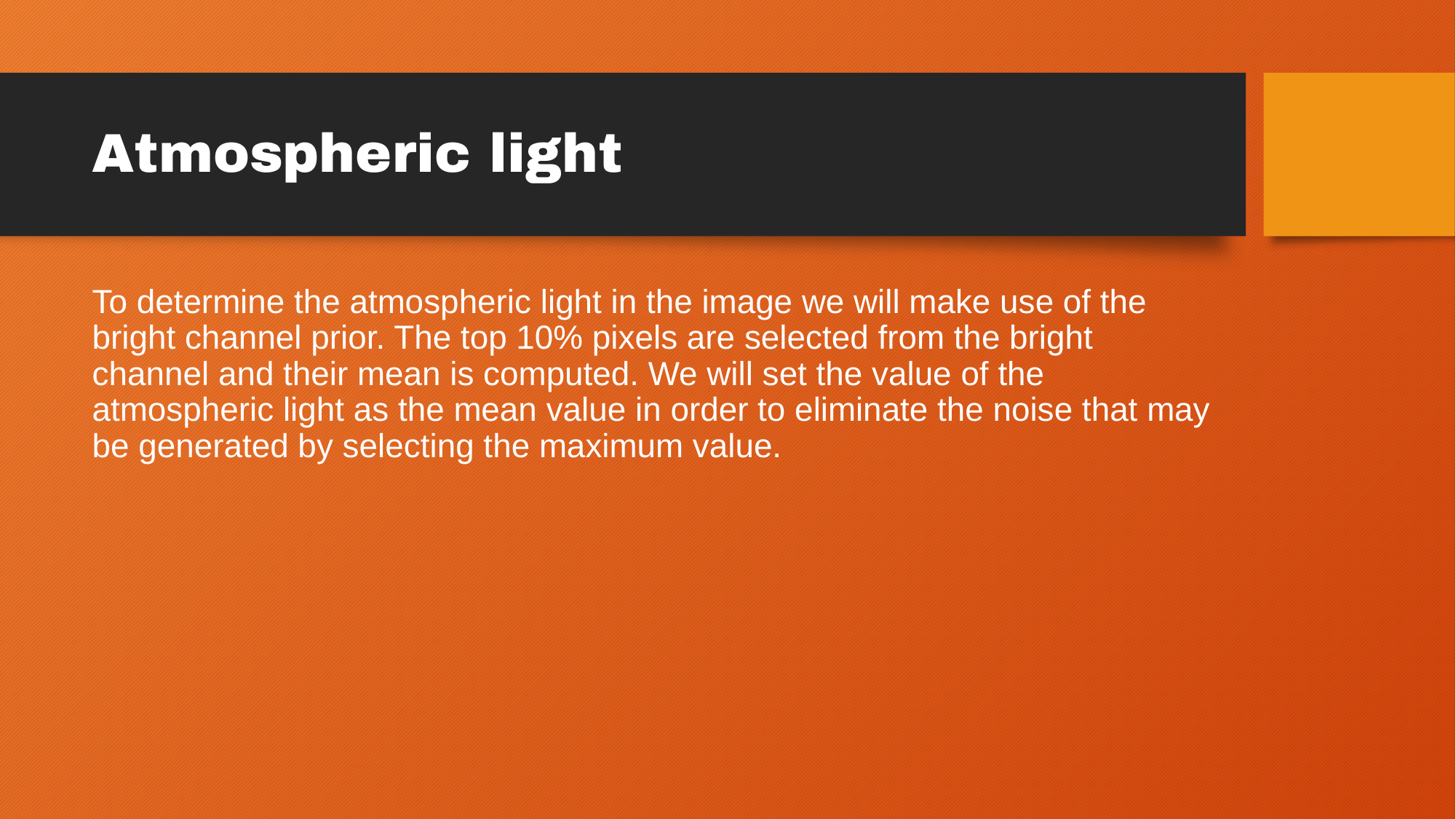

# Atmospheric light
To determine the atmospheric light in the image we will make use of the bright channel prior. The top 10% pixels are selected from the bright channel and their mean is computed. We will set the value of the atmospheric light as the mean value in order to eliminate the noise that may be generated by selecting the maximum value.